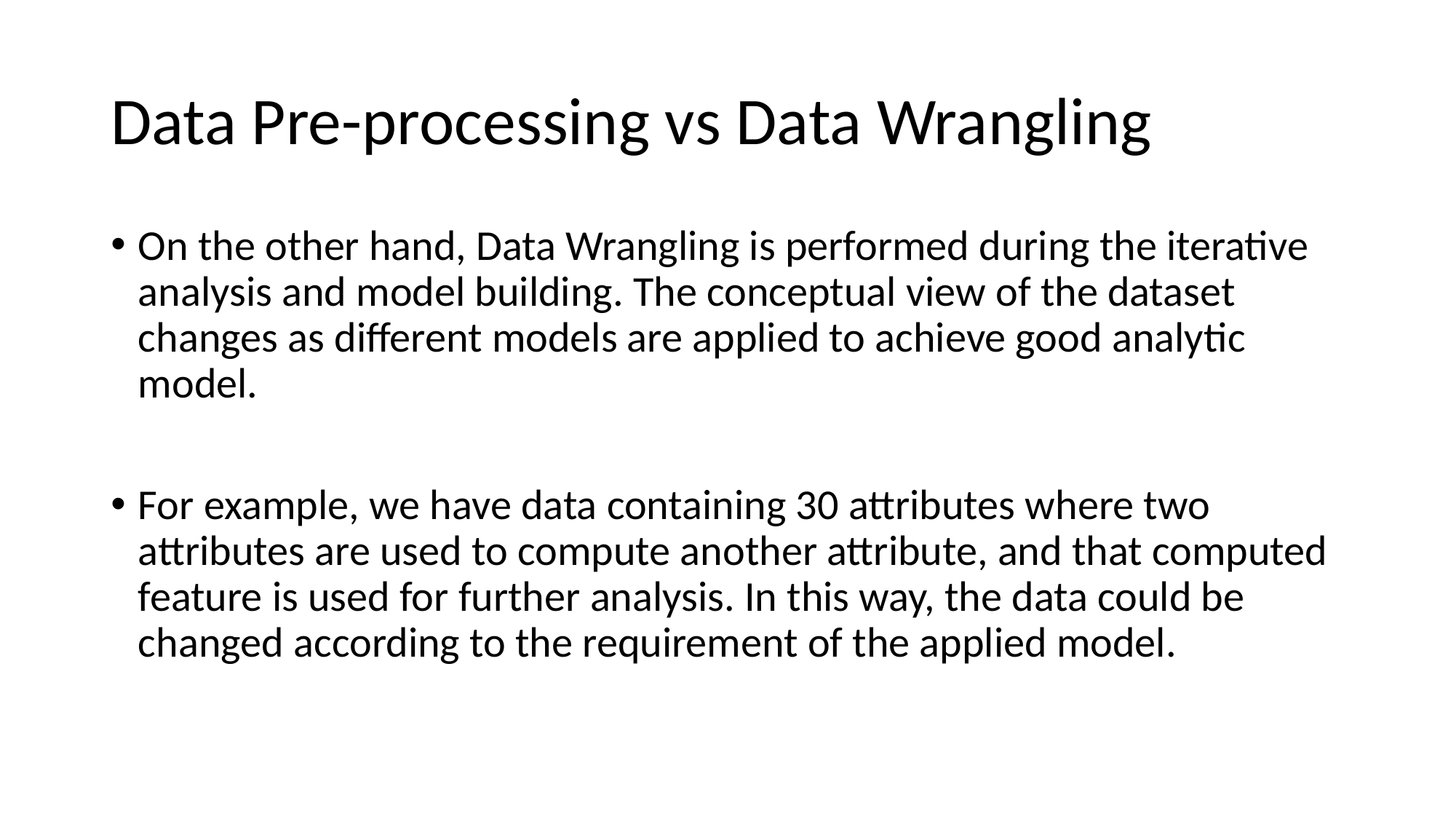

# Data Pre-processing vs Data Wrangling
On the other hand, Data Wrangling is performed during the iterative analysis and model building. The conceptual view of the dataset changes as different models are applied to achieve good analytic model.

For example, we have data containing 30 attributes where two attributes are used to compute another attribute, and that computed feature is used for further analysis. In this way, the data could be changed according to the requirement of the applied model.